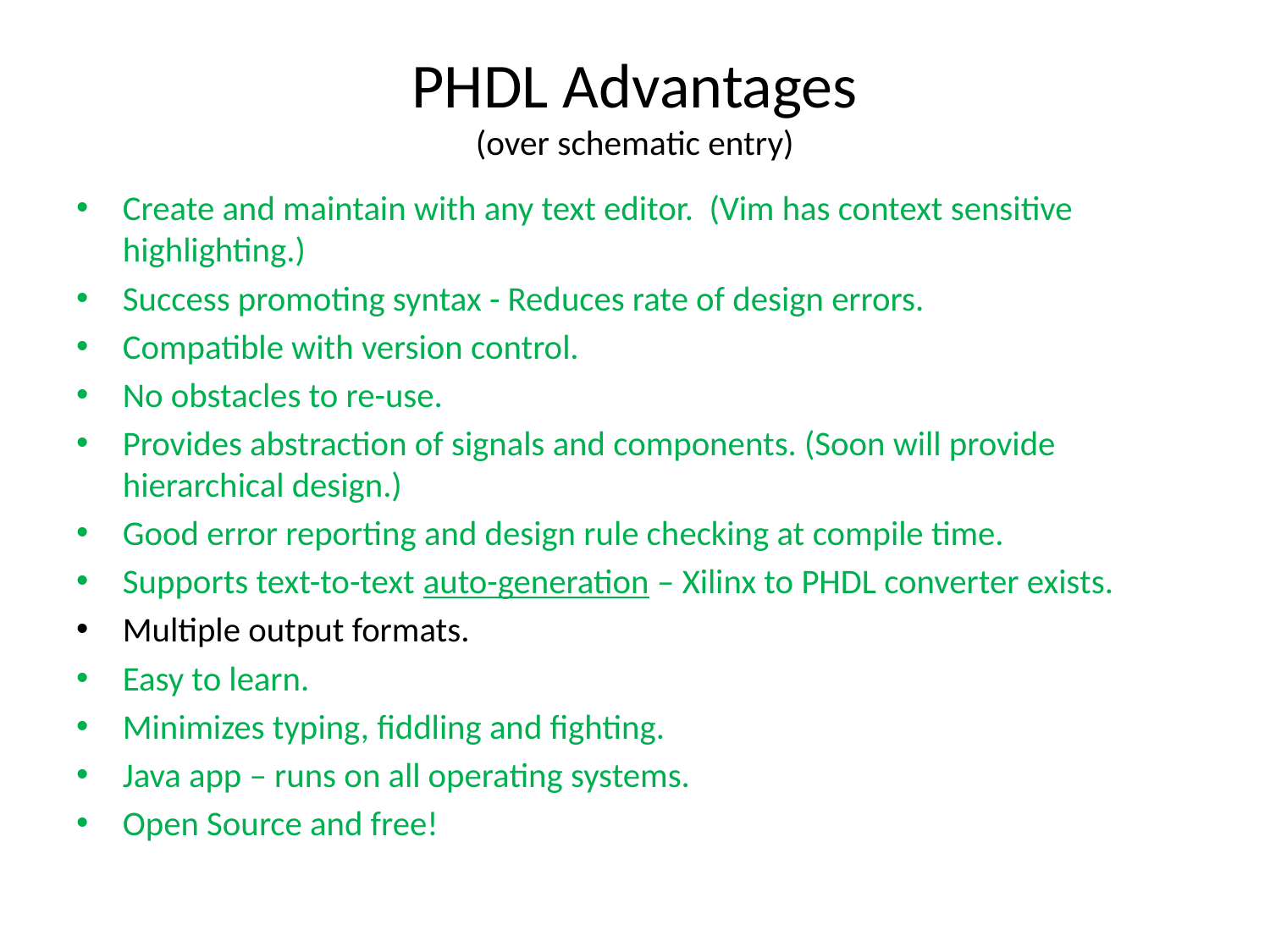

# PHDL Advantages (over schematic entry)
Create and maintain with any text editor.  (Vim has context sensitive highlighting.)
Success promoting syntax - Reduces rate of design errors.
Compatible with version control.
No obstacles to re-use.
Provides abstraction of signals and components. (Soon will provide hierarchical design.)
Good error reporting and design rule checking at compile time.
Supports text-to-text auto-generation – Xilinx to PHDL converter exists.
Multiple output formats.
Easy to learn.
Minimizes typing, fiddling and fighting.
Java app – runs on all operating systems.
Open Source and free!